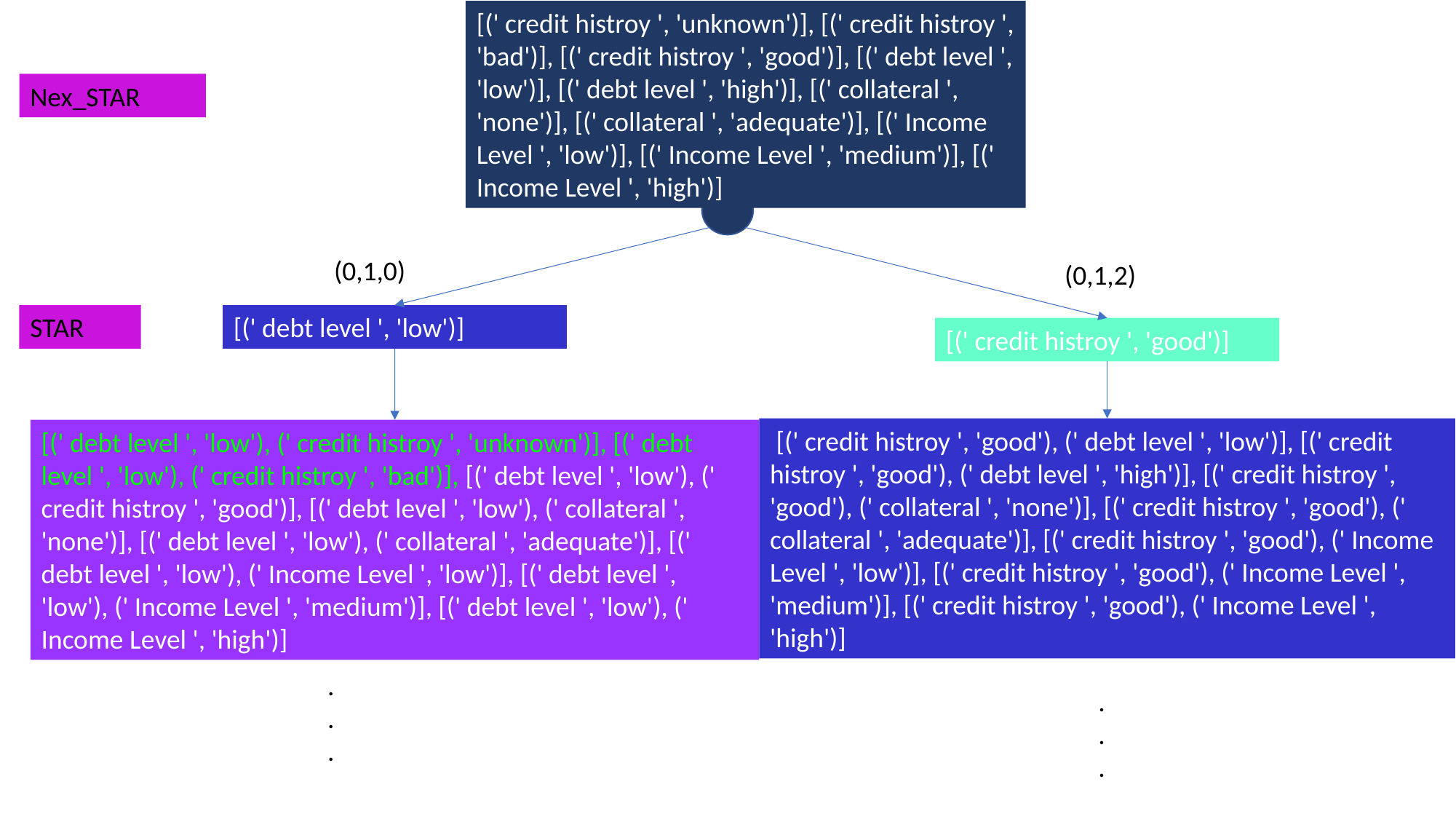

[(' credit histroy ', 'unknown')], [(' credit histroy ', 'bad')], [(' credit histroy ', 'good')], [(' debt level ', 'low')], [(' debt level ', 'high')], [(' collateral ', 'none')], [(' collateral ', 'adequate')], [(' Income Level ', 'low')], [(' Income Level ', 'medium')], [(' Income Level ', 'high')]
Nex_STAR

(0,1,0)
(0,1,2)
STAR
[(' debt level ', 'low')]
[(' credit histroy ', 'good')]
 [(' credit histroy ', 'good'), (' debt level ', 'low')], [(' credit histroy ', 'good'), (' debt level ', 'high')], [(' credit histroy ', 'good'), (' collateral ', 'none')], [(' credit histroy ', 'good'), (' collateral ', 'adequate')], [(' credit histroy ', 'good'), (' Income Level ', 'low')], [(' credit histroy ', 'good'), (' Income Level ', 'medium')], [(' credit histroy ', 'good'), (' Income Level ', 'high')]
[(' debt level ', 'low'), (' credit histroy ', 'unknown')], [(' debt level ', 'low'), (' credit histroy ', 'bad')], [(' debt level ', 'low'), (' credit histroy ', 'good')], [(' debt level ', 'low'), (' collateral ', 'none')], [(' debt level ', 'low'), (' collateral ', 'adequate')], [(' debt level ', 'low'), (' Income Level ', 'low')], [(' debt level ', 'low'), (' Income Level ', 'medium')], [(' debt level ', 'low'), (' Income Level ', 'high')]
.
.
.
.
.
.